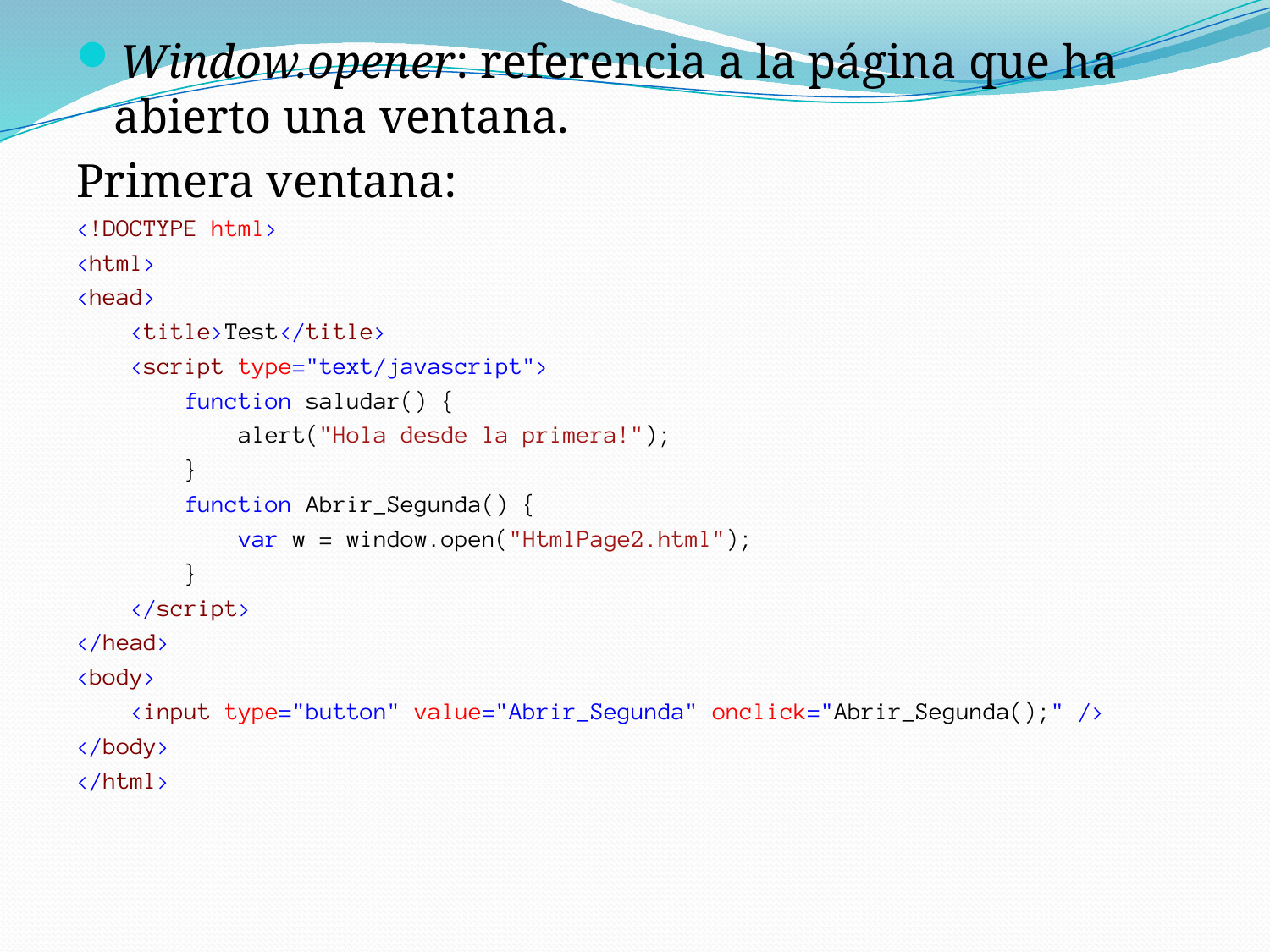

Window.opener: referencia a la página que ha abierto una ventana.
Primera ventana:
<!DOCTYPE html>
<html>
<head>
    <title>Test</title>
    <script type="text/javascript">
        function saludar() {
            alert("Hola desde la primera!");
        }
        function Abrir_Segunda() {
            var w = window.open("HtmlPage2.html");
        }
    </script>
</head>
<body>
    <input type="button" value="Abrir_Segunda" onclick="Abrir_Segunda();" />
</body>
</html>